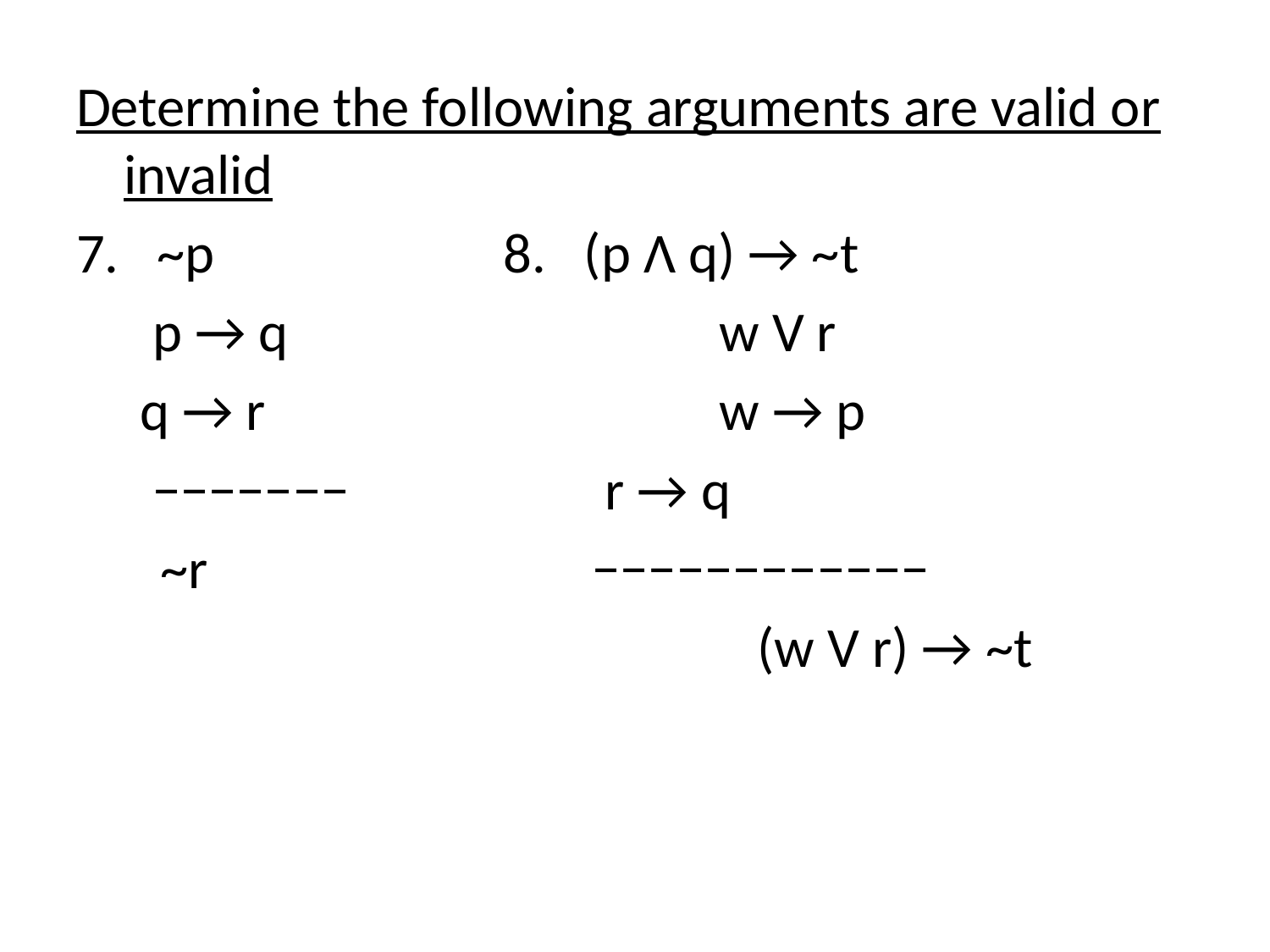

Determine the following arguments are valid or invalid
7.   ~p 		        8.   (p Ʌ q) → ~t
      p → q		               w V r
     q → r 		               w → p
      −−−−−−−		      r → q
	 ~r			     −−−−−−−−−−−−
				                  (w V r) → ~t